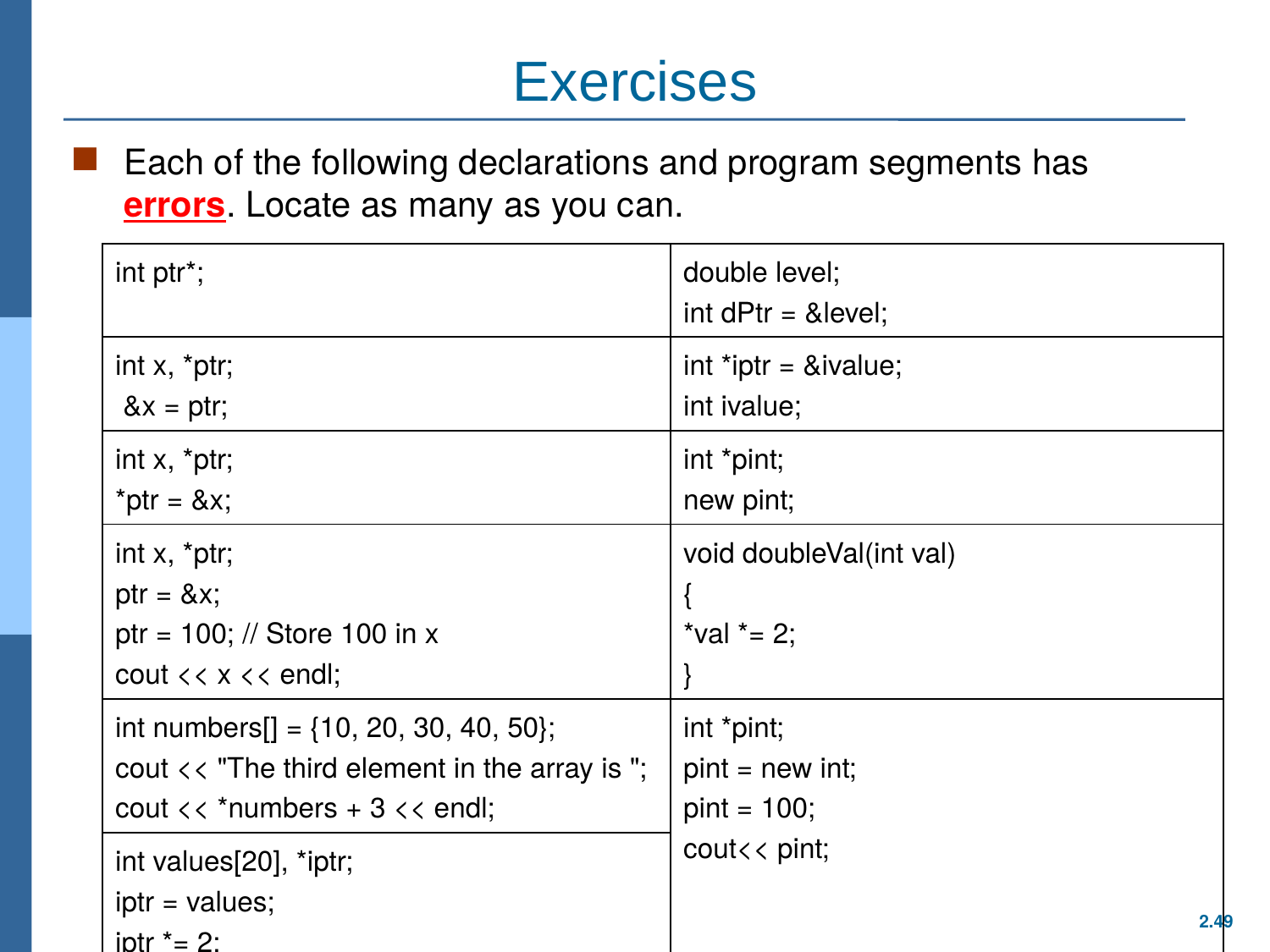

# Exercises
Each of the following declarations and program segments has errors. Locate as many as you can.

| int ptr\*; | double level; int dPtr = &level; |
| --- | --- |
| int x, \*ptr; &x = ptr; | int \*iptr = &ivalue; int ivalue; |
| int x, \*ptr; \*ptr = &x; | int \*pint; new pint; |
| int x, \*ptr; ptr = &x; ptr = 100; // Store 100 in x cout << x << endl; | void doubleVal(int val) { \*val \*= 2; } |
| int numbers[] = {10, 20, 30, 40, 50}; cout << "The third element in the array is "; cout << \*numbers + 3 << endl; | int \*pint; pint = new int; pint = 100; cout<< pint; |
| int values[20], \*iptr; iptr = values; iptr \*= 2; |  |